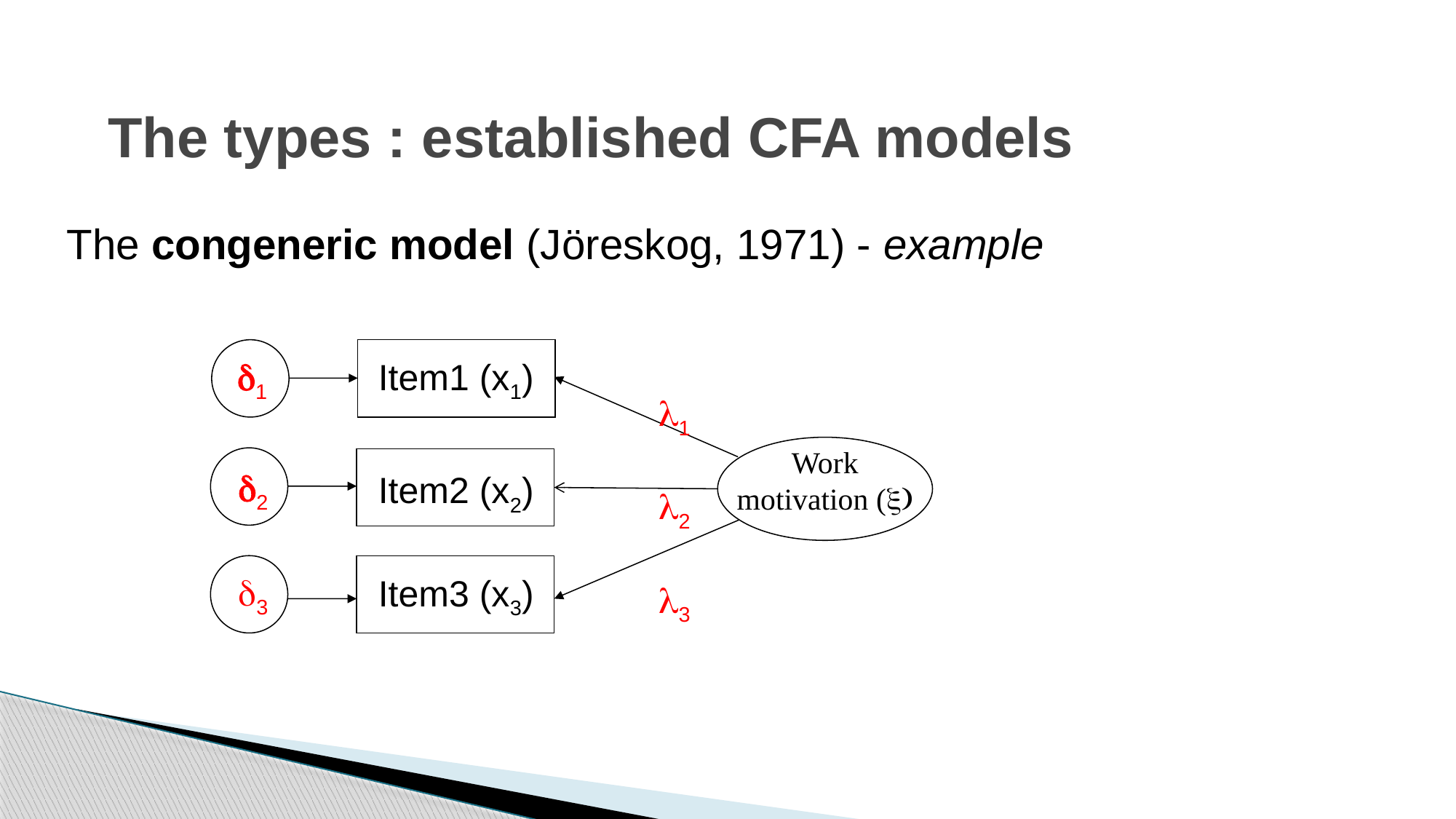

# The types : established CFA models

The congeneric model (Jöreskog, 1971) - example

Item1 (x1)

δ1

λ1

λ2

λ3

Work motivation (ξ)

Item2 (x2)
δ2

Item3 (x3)
δ3